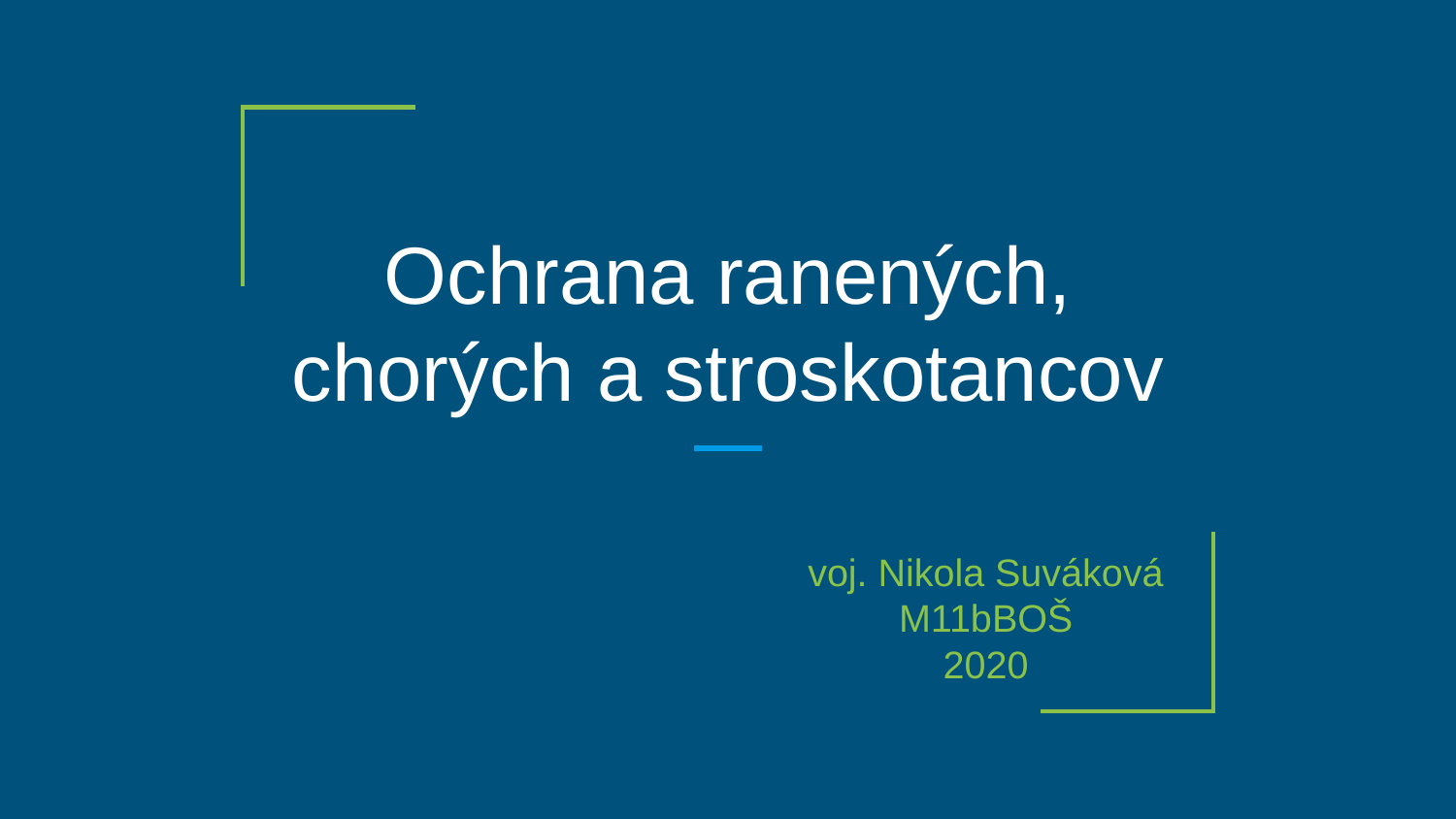

# Ochrana ranených, chorých a stroskotancov
voj. Nikola Suváková
M11bBOŠ
2020